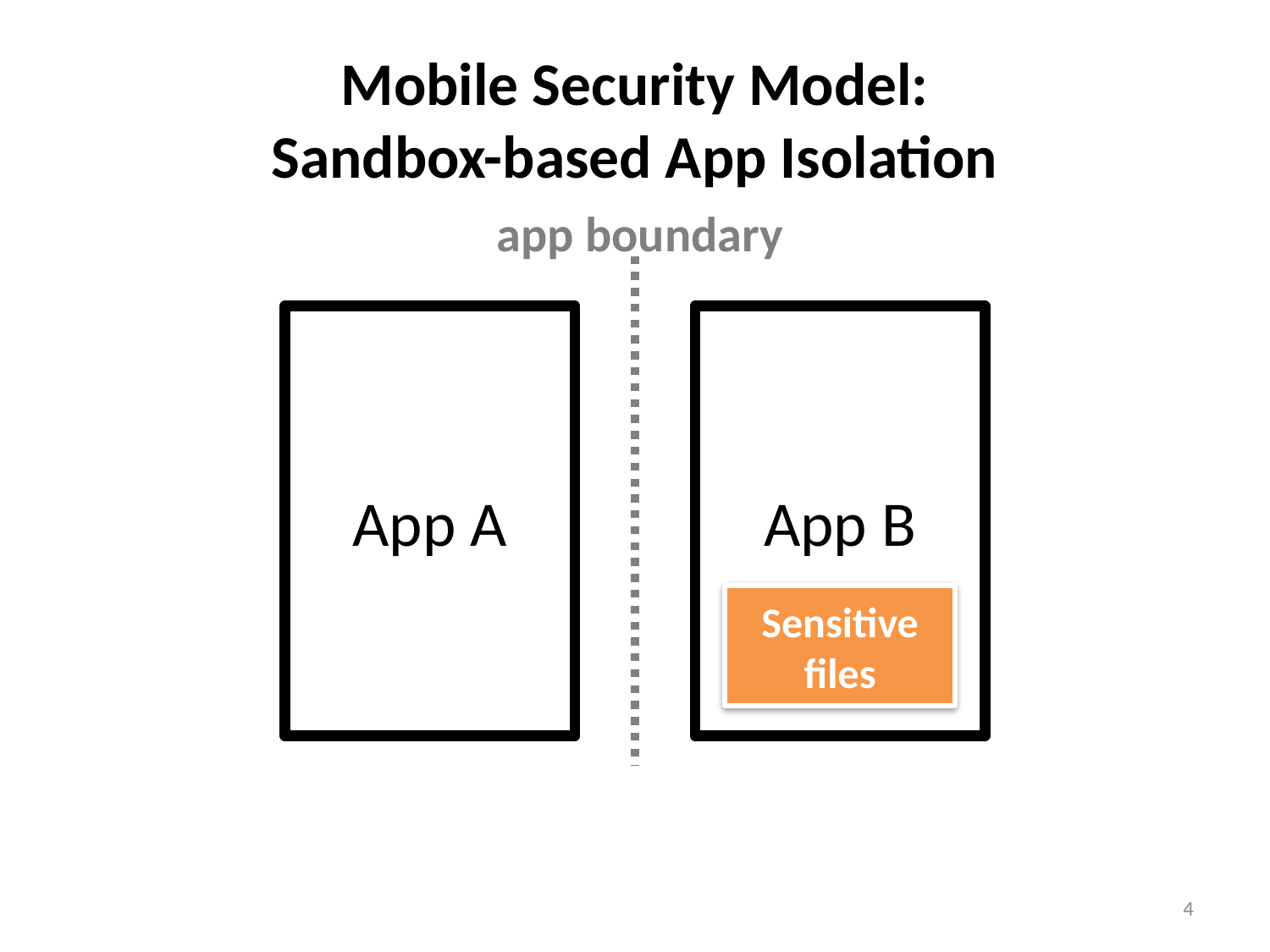

# Mobile Security Model: Sandbox-based App Isolation
app boundary
App A
App B
Sensitive files
4